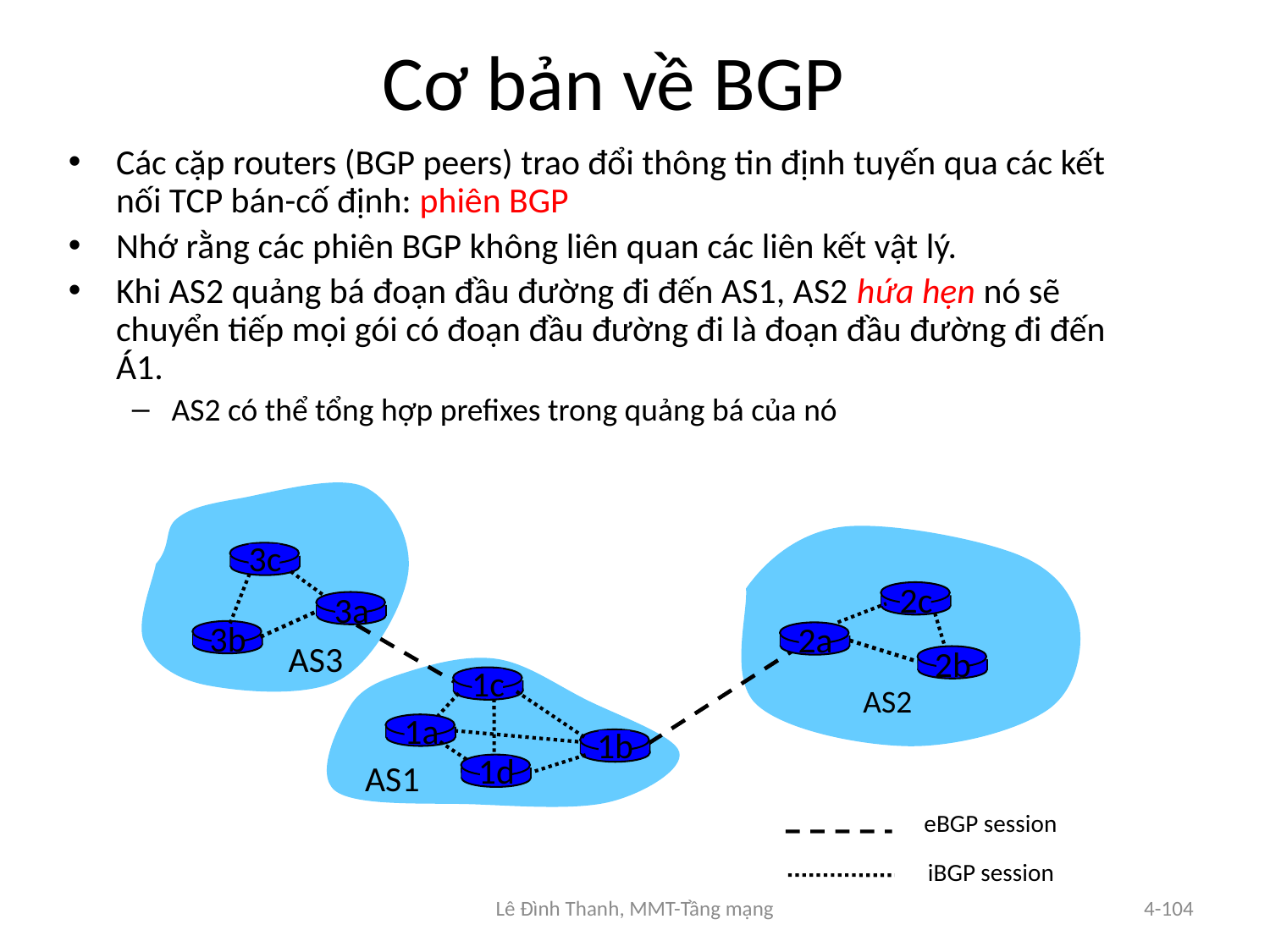

# Cơ bản về BGP
Các cặp routers (BGP peers) trao đổi thông tin định tuyến qua các kết nối TCP bán-cố định: phiên BGP
Nhớ rằng các phiên BGP không liên quan các liên kết vật lý.
Khi AS2 quảng bá đoạn đầu đường đi đến AS1, AS2 hứa hẹn nó sẽ chuyển tiếp mọi gói có đoạn đầu đường đi là đoạn đầu đường đi đến Á1.
AS2 có thể tổng hợp prefixes trong quảng bá của nó

3c

2c

3a

3b

2a

AS3

2b

1c

AS2

1a

1b

1d

AS1

eBGP session

iBGP session

Lê Đình Thanh, MMT-Tầng mạng
4-104